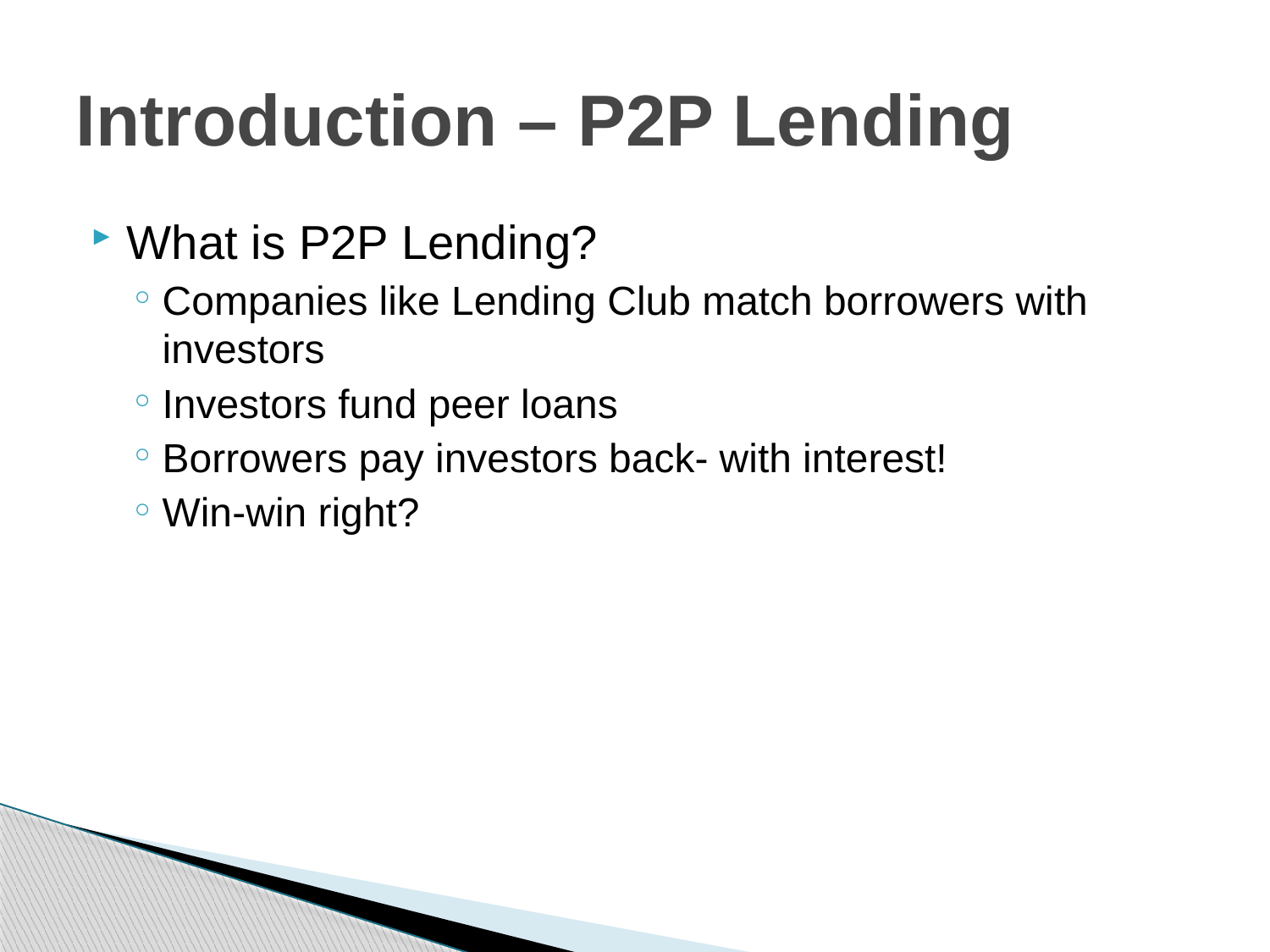

# Introduction – P2P Lending
What is P2P Lending?
Companies like Lending Club match borrowers with investors
Investors fund peer loans
Borrowers pay investors back- with interest!
Win-win right?